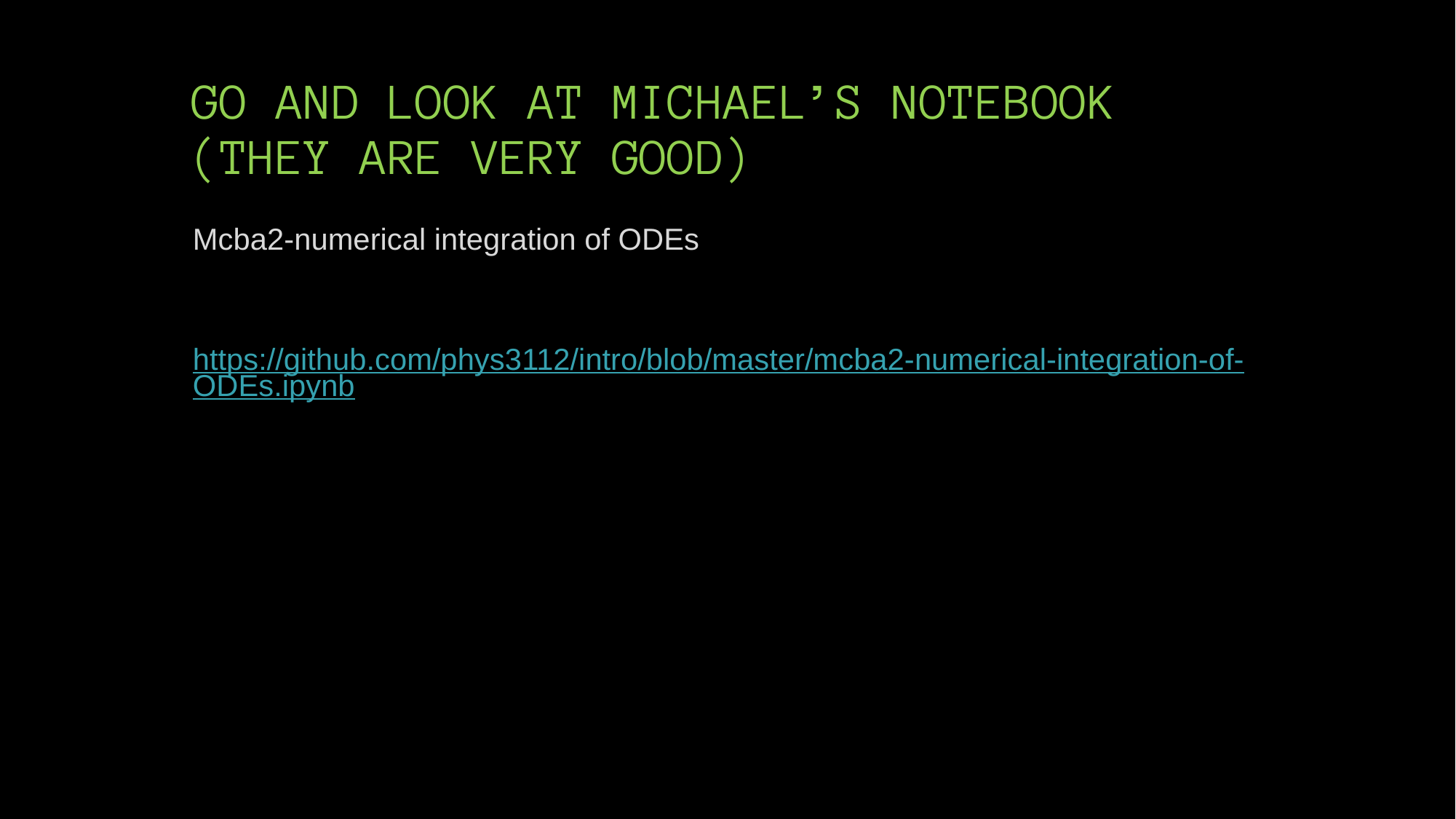

# GO AND LOOK AT MICHAEL’S NOTEBOOK (THEY ARE VERY GOOD)
Mcba2-numerical integration of ODEs

https://github.com/phys3112/intro/blob/master/mcba2-numerical-integration-of-ODEs.ipynb